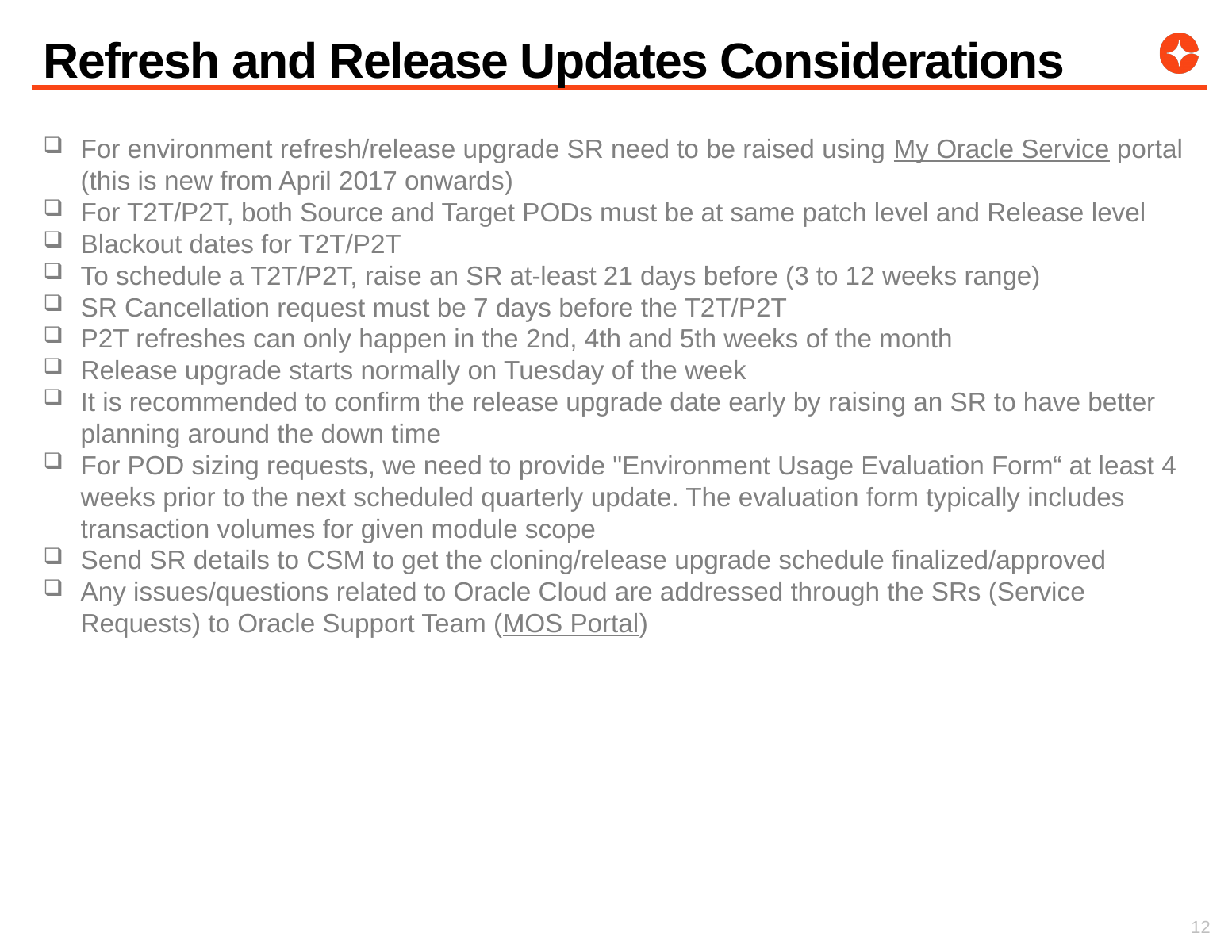

# Refresh and Release Updates Considerations
For environment refresh/release upgrade SR need to be raised using My Oracle Service portal (this is new from April 2017 onwards)
For T2T/P2T, both Source and Target PODs must be at same patch level and Release level
Blackout dates for T2T/P2T
To schedule a T2T/P2T, raise an SR at-least 21 days before (3 to 12 weeks range)
SR Cancellation request must be 7 days before the T2T/P2T
P2T refreshes can only happen in the 2nd, 4th and 5th weeks of the month
Release upgrade starts normally on Tuesday of the week
It is recommended to confirm the release upgrade date early by raising an SR to have better planning around the down time
For POD sizing requests, we need to provide "Environment Usage Evaluation Form“ at least 4 weeks prior to the next scheduled quarterly update. The evaluation form typically includes transaction volumes for given module scope
Send SR details to CSM to get the cloning/release upgrade schedule finalized/approved
Any issues/questions related to Oracle Cloud are addressed through the SRs (Service Requests) to Oracle Support Team (MOS Portal)

12